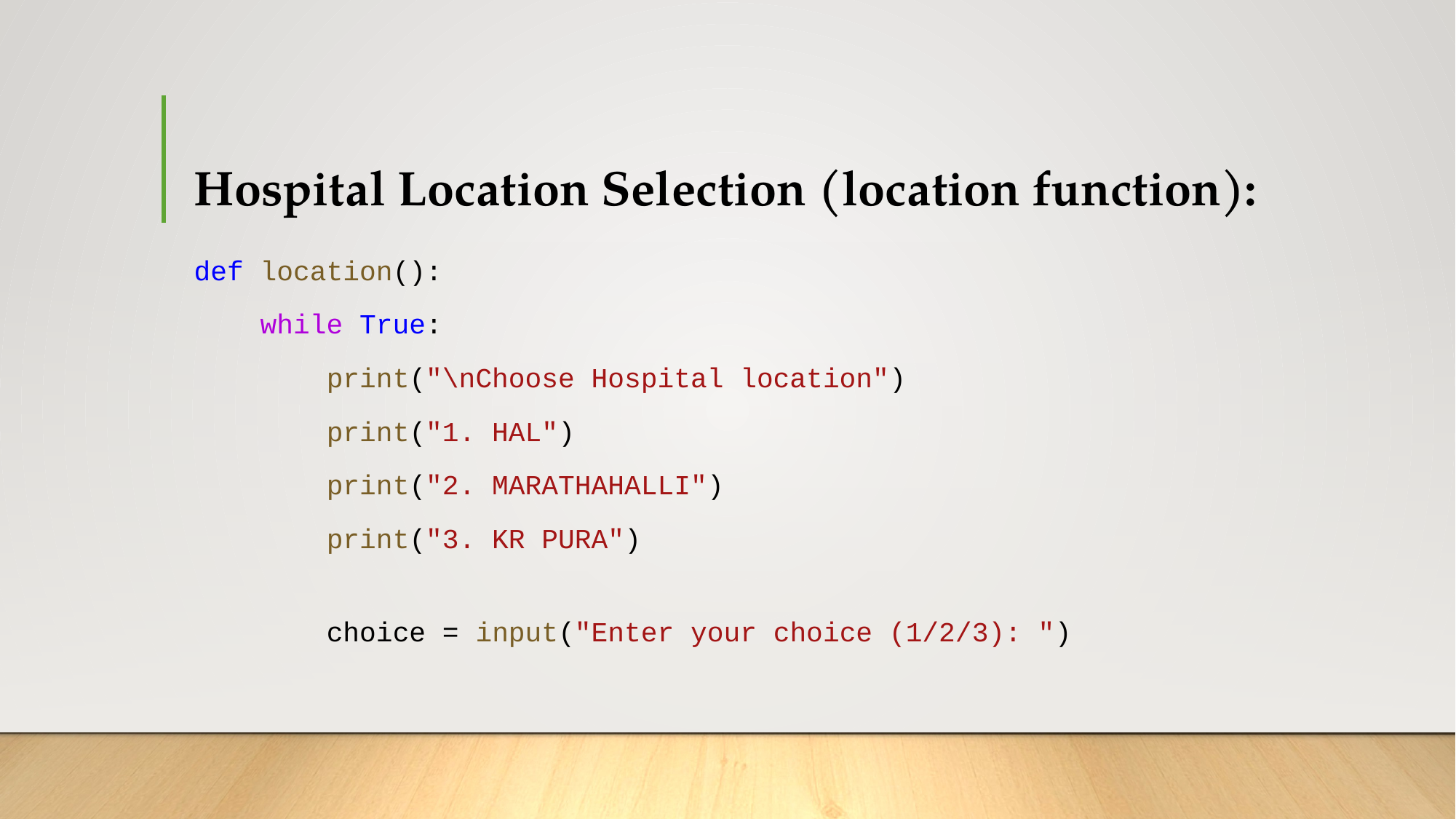

# Hospital Location Selection (location function):
def location():
    while True:
        print("\nChoose Hospital location")
        print("1. HAL")
        print("2. MARATHAHALLI")
        print("3. KR PURA")
        choice = input("Enter your choice (1/2/3): ")